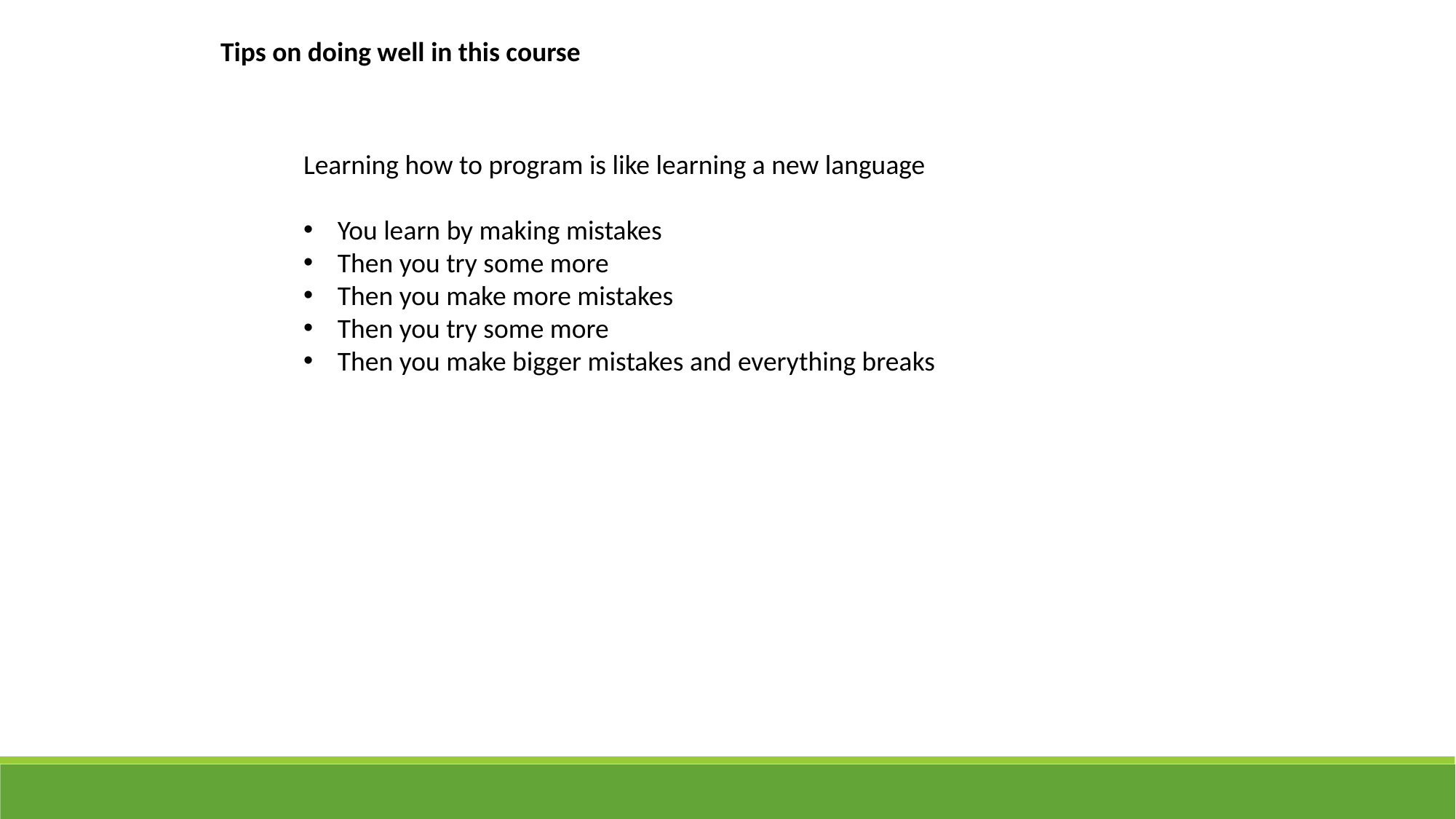

Tips on doing well in this course
Learning how to program is like learning a new language

You learn by making mistakes
Then you try some more
Then you make more mistakes
Then you try some more
Then you make bigger mistakes and everything breaks